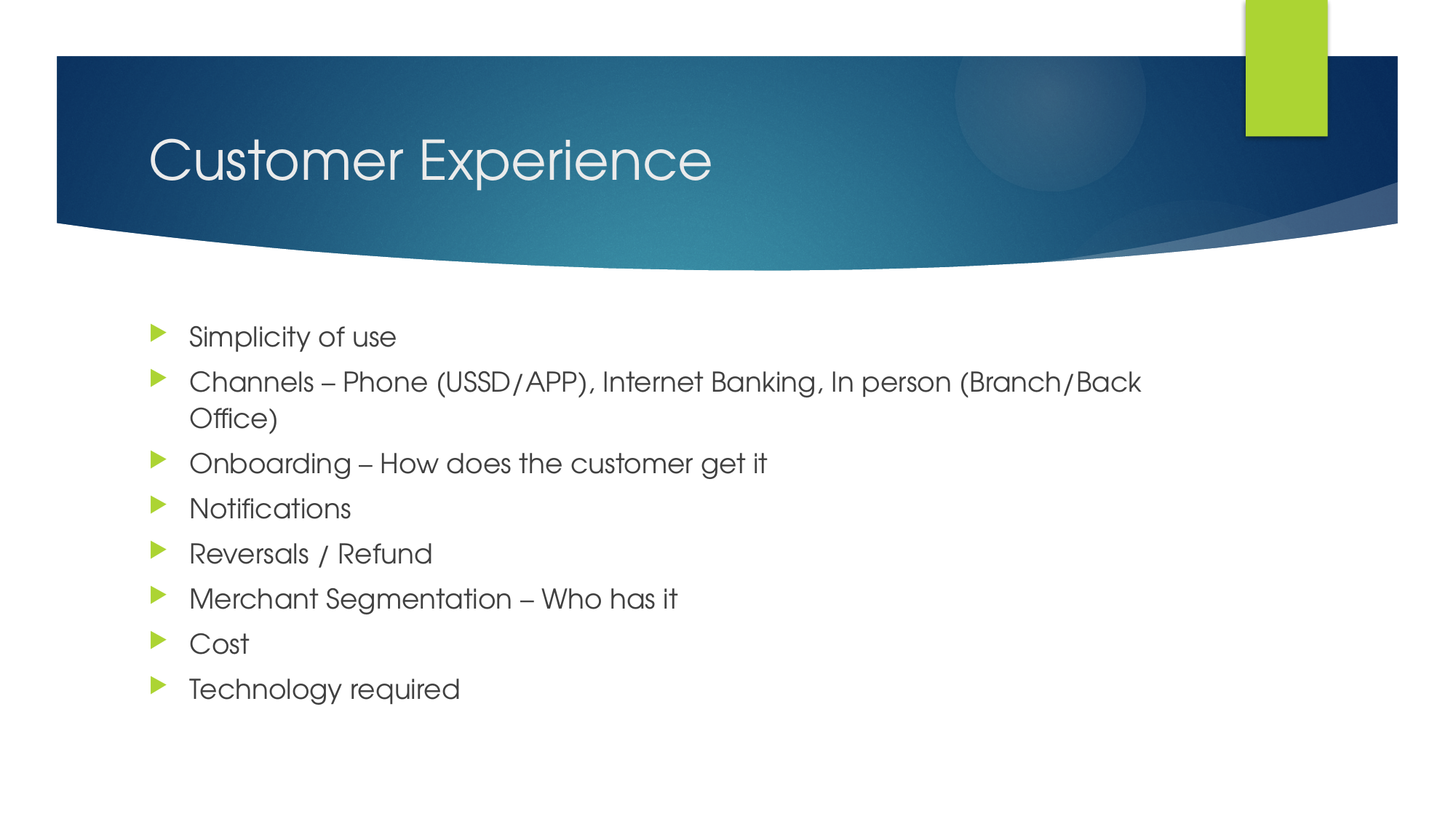

# Customer Experience
Simplicity of use
Channels – Phone (USSD/APP), Internet Banking, In person (Branch/Back Office)
Onboarding – How does the customer get it
Notifications
Reversals / Refund
Merchant Segmentation – Who has it
Cost
Technology required